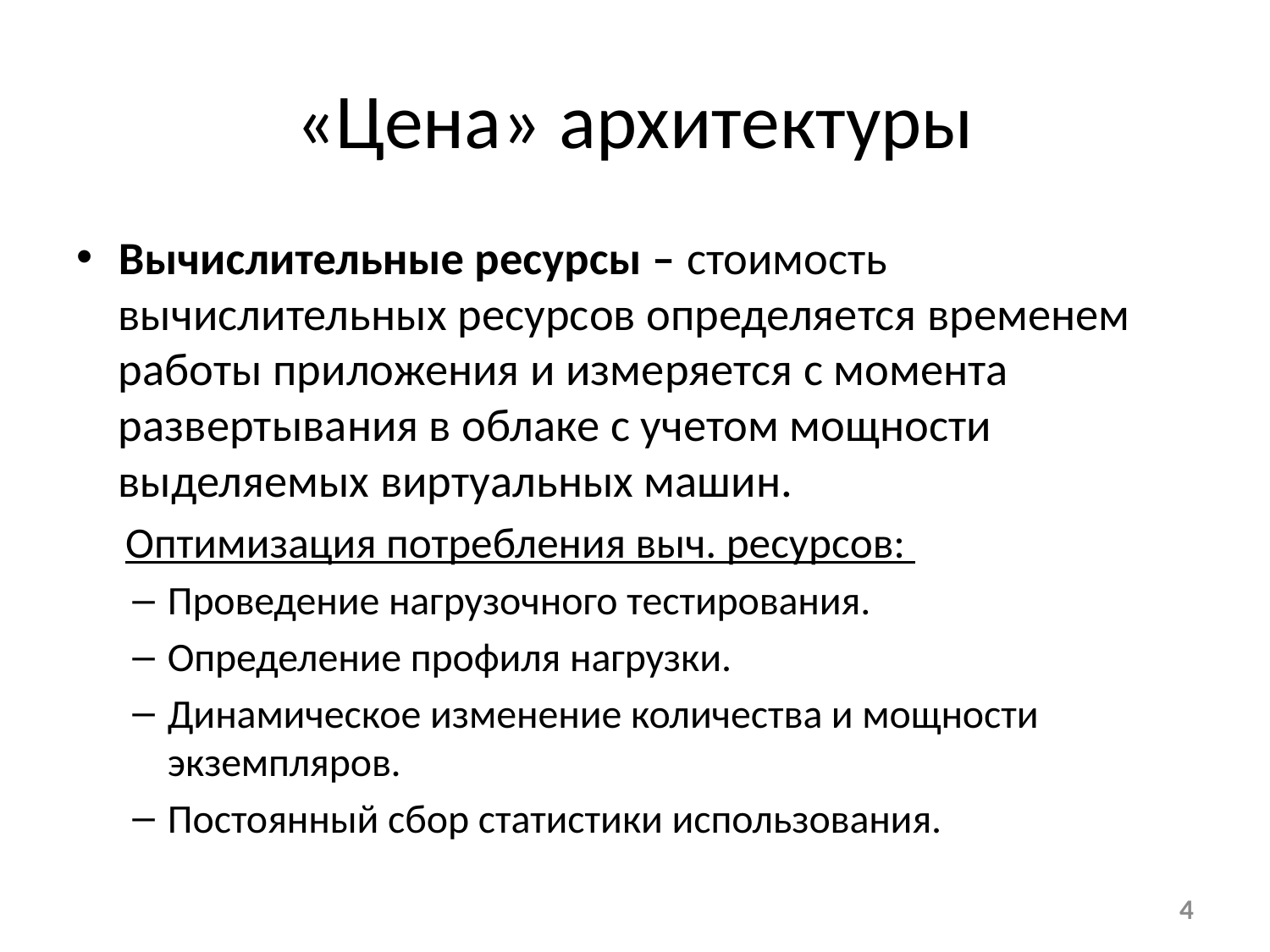

# «Цена» архитектуры
Вычислительные ресурсы – стоимость вычислительных ресурсов определяется временем работы приложения и измеряется с момента развертывания в облаке с учетом мощности выделяемых виртуальных машин.
Оптимизация потребления выч. ресурсов:
Проведение нагрузочного тестирования.
Определение профиля нагрузки.
Динамическое изменение количества и мощности экземпляров.
Постоянный сбор статистики использования.
4